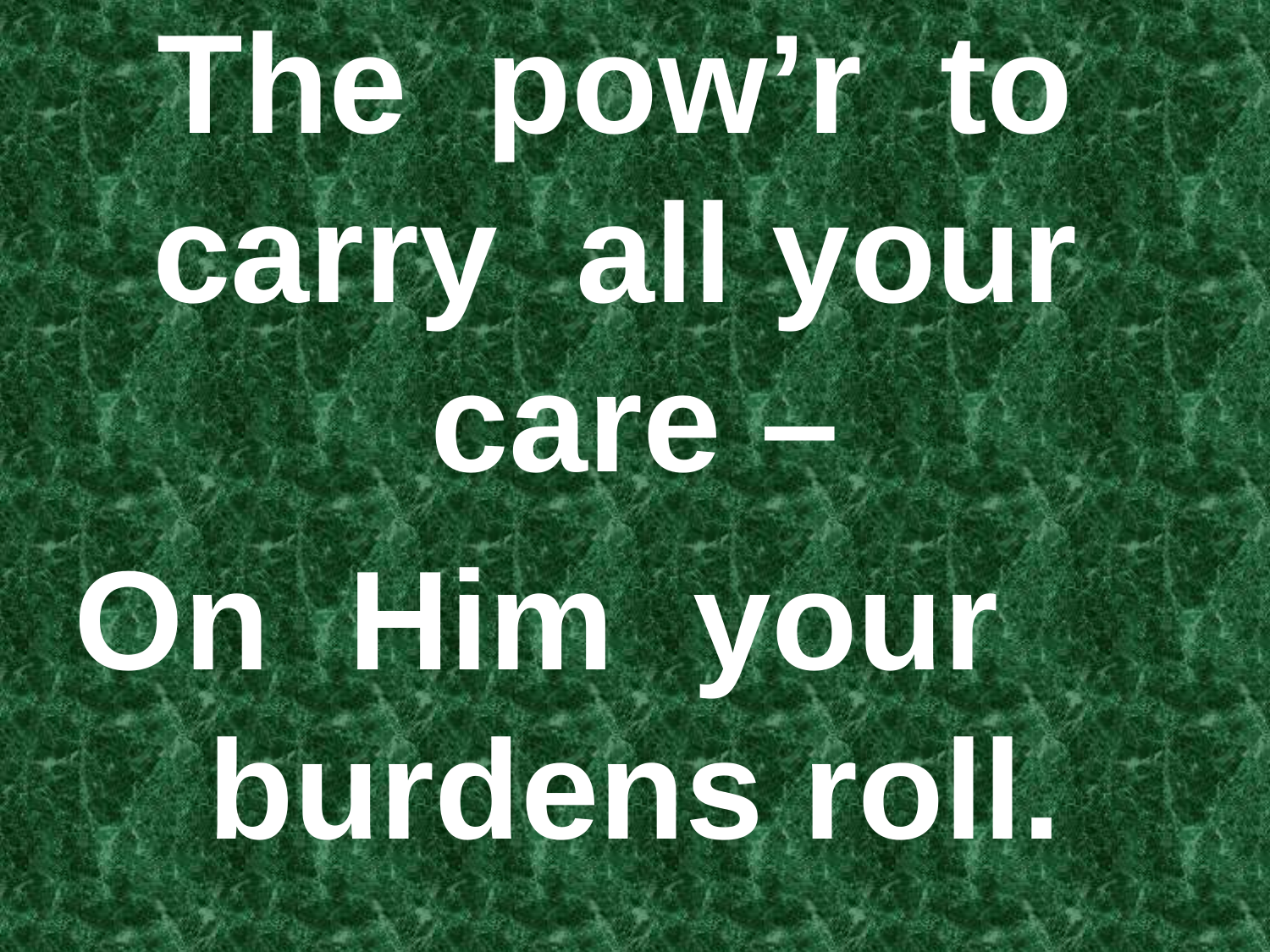

The  pow’r  to  carry  all your  care –
On  Him  your      burdens roll.